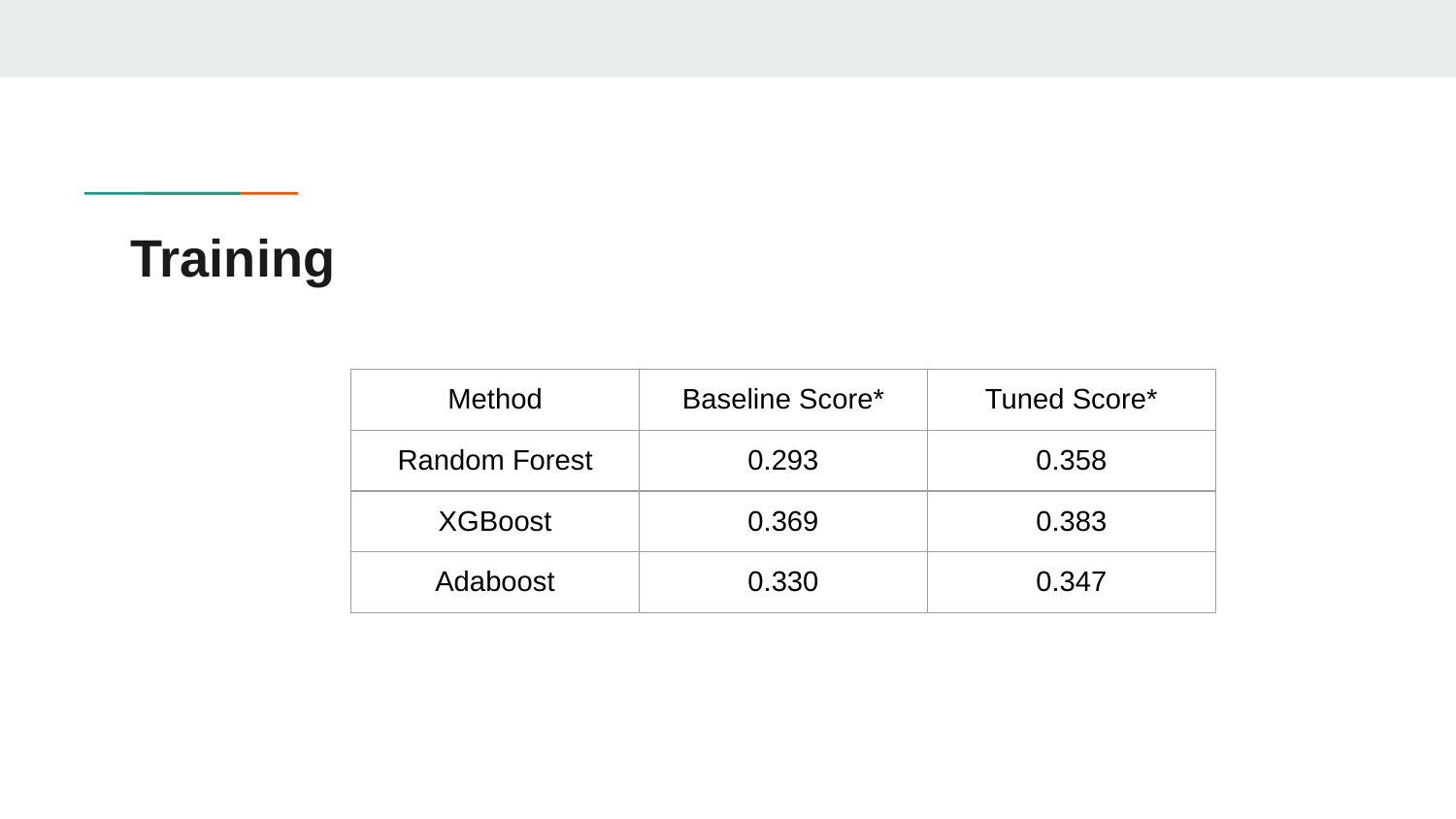

# Training
| Method | Baseline Score\* | Tuned Score\* |
| --- | --- | --- |
| Random Forest | 0.293 | 0.358 |
| XGBoost | 0.369 | 0.383 |
| Adaboost | 0.330 | 0.347 |